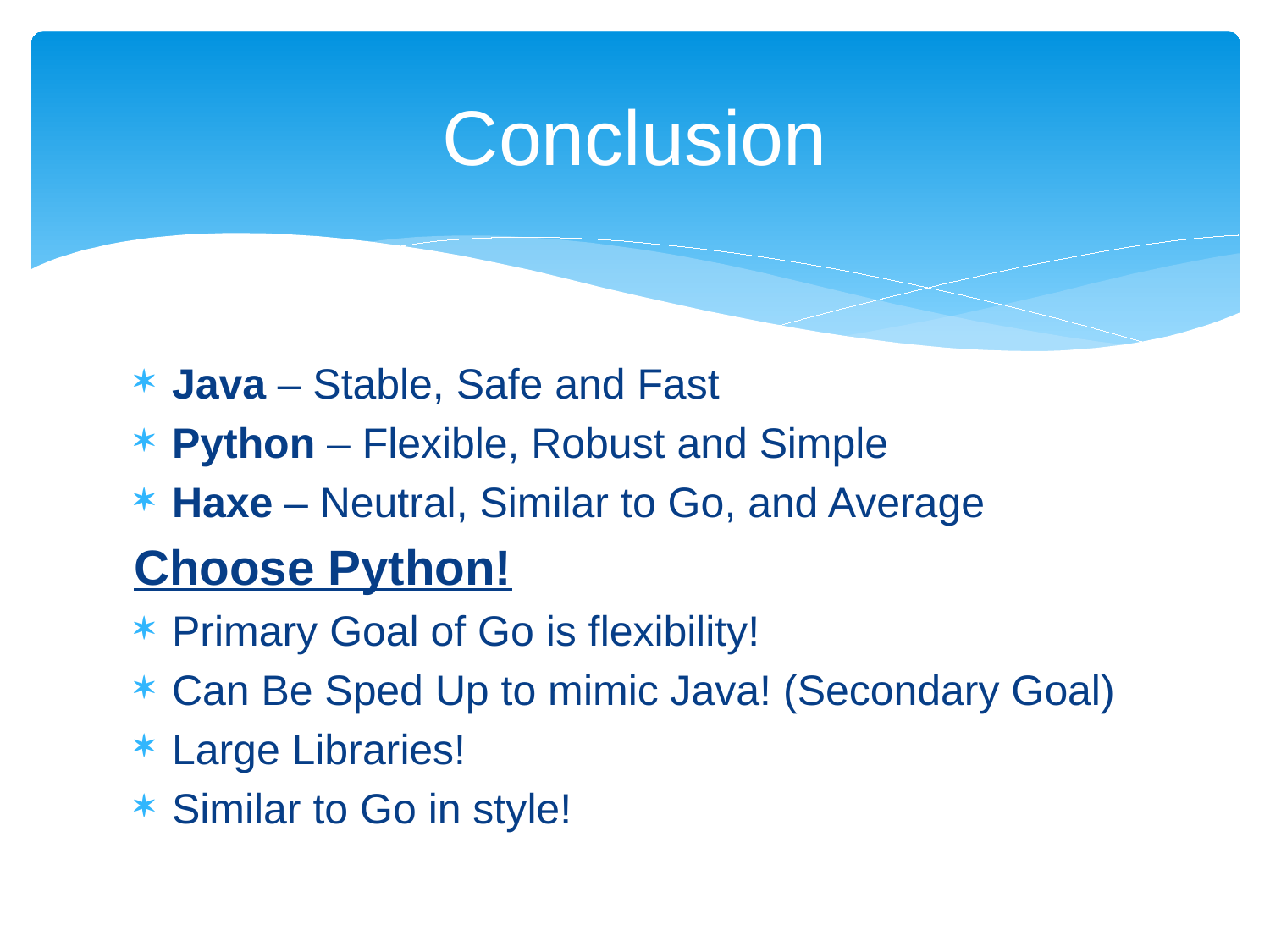

# Conclusion
Java – Stable, Safe and Fast
Python – Flexible, Robust and Simple
Haxe – Neutral, Similar to Go, and Average
Choose Python!
Primary Goal of Go is flexibility!
Can Be Sped Up to mimic Java! (Secondary Goal)
Large Libraries!
Similar to Go in style!